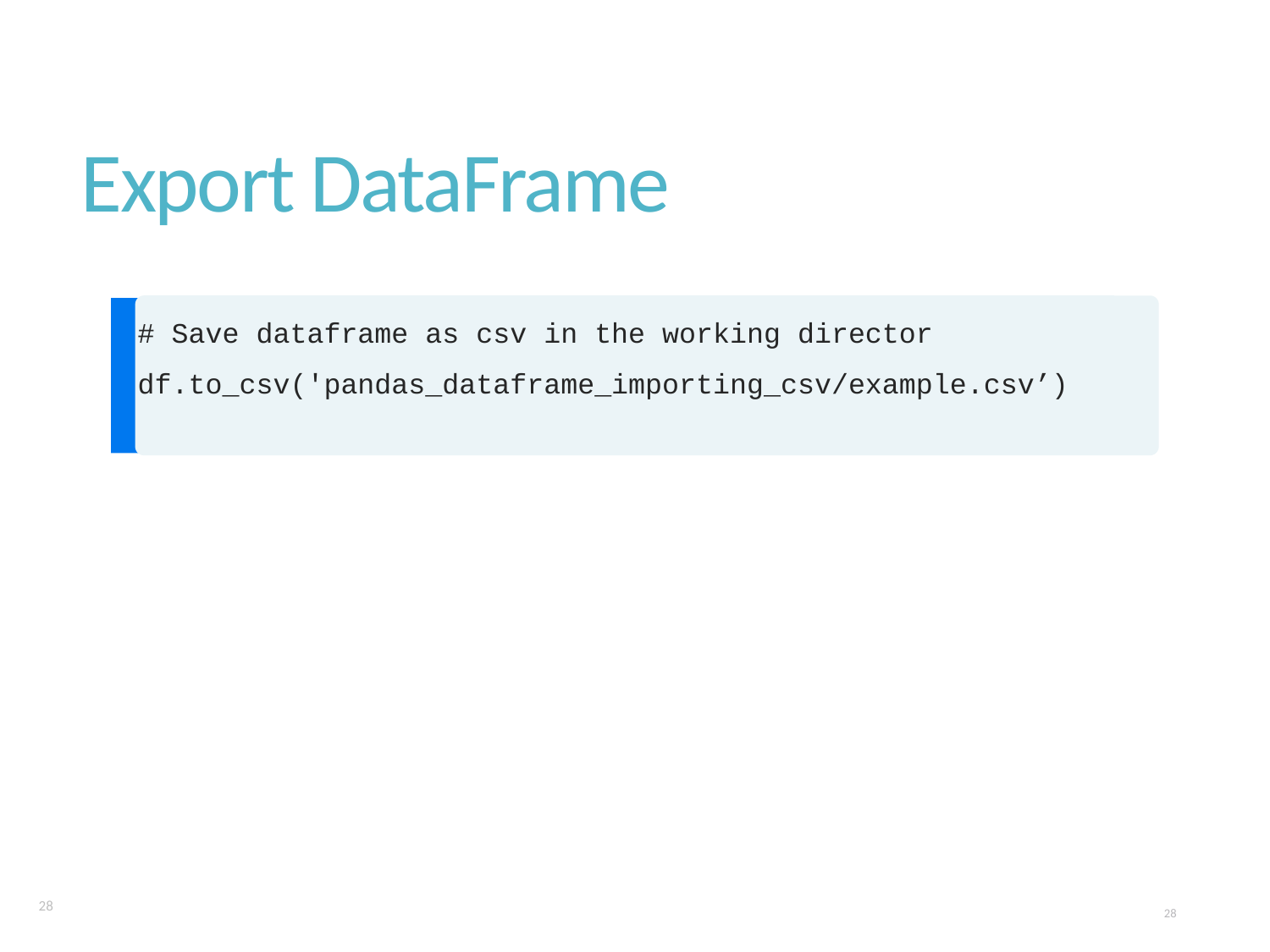

# Export DataFrame
# Save dataframe as csv in the working director
df.to_csv('pandas_dataframe_importing_csv/example.csv’)